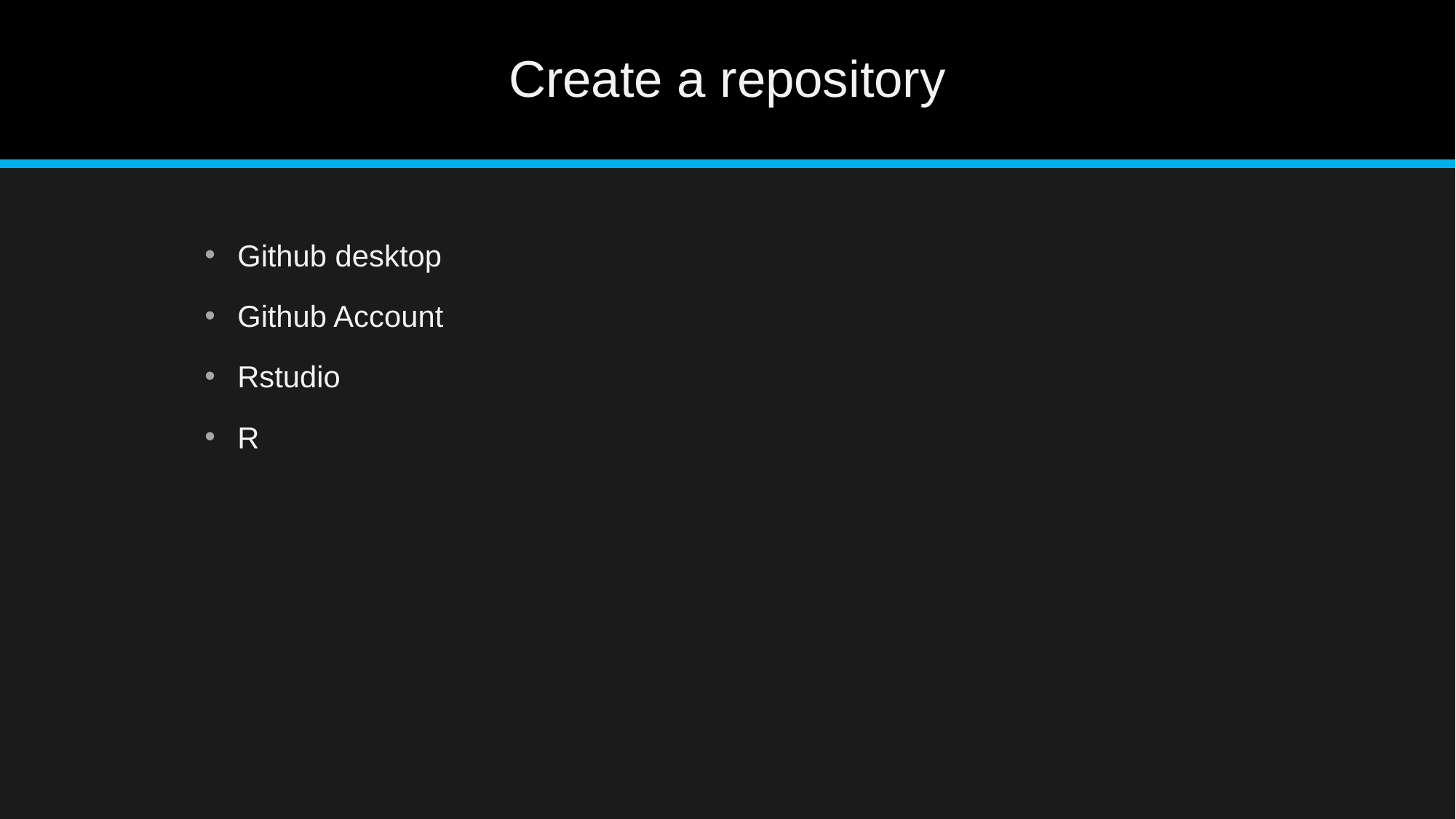

# Create a repository
Github desktop
Github Account
Rstudio
R